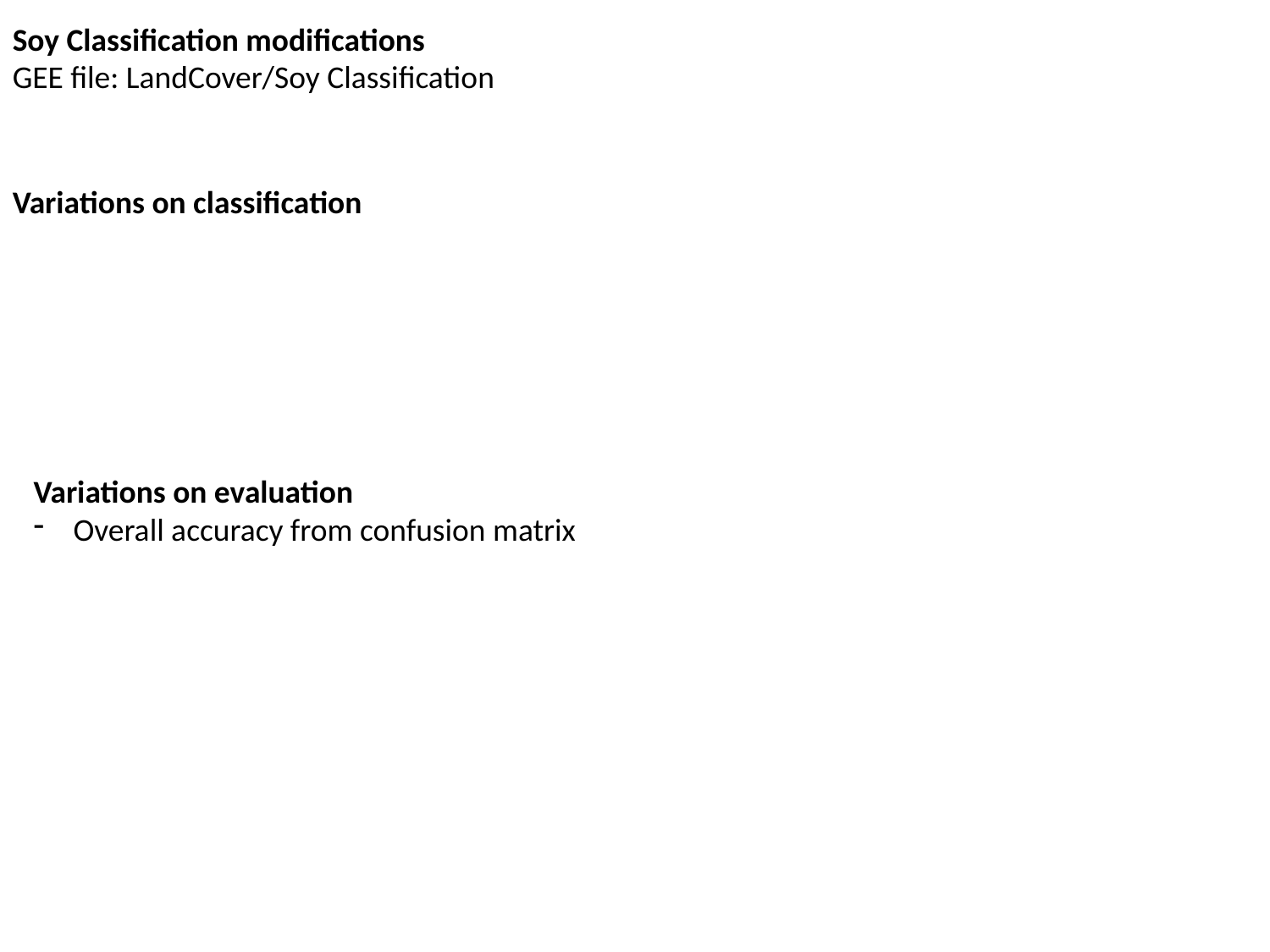

Soy Classification modifications
GEE file: LandCover/Soy Classification
Variations on classification
Variations on evaluation
Overall accuracy from confusion matrix